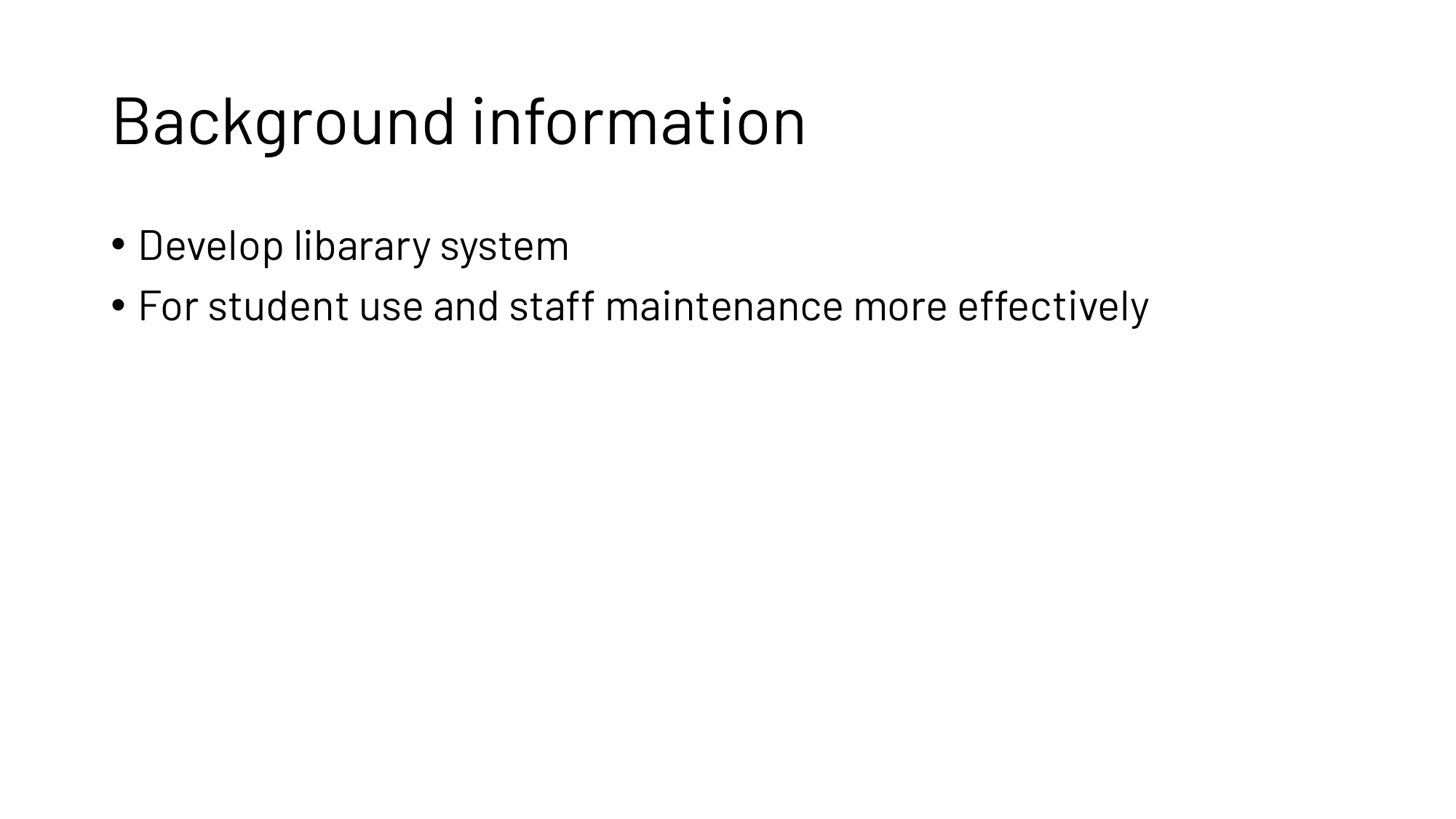

# Background information
Develop libarary system
For student use and staff maintenance more effectively